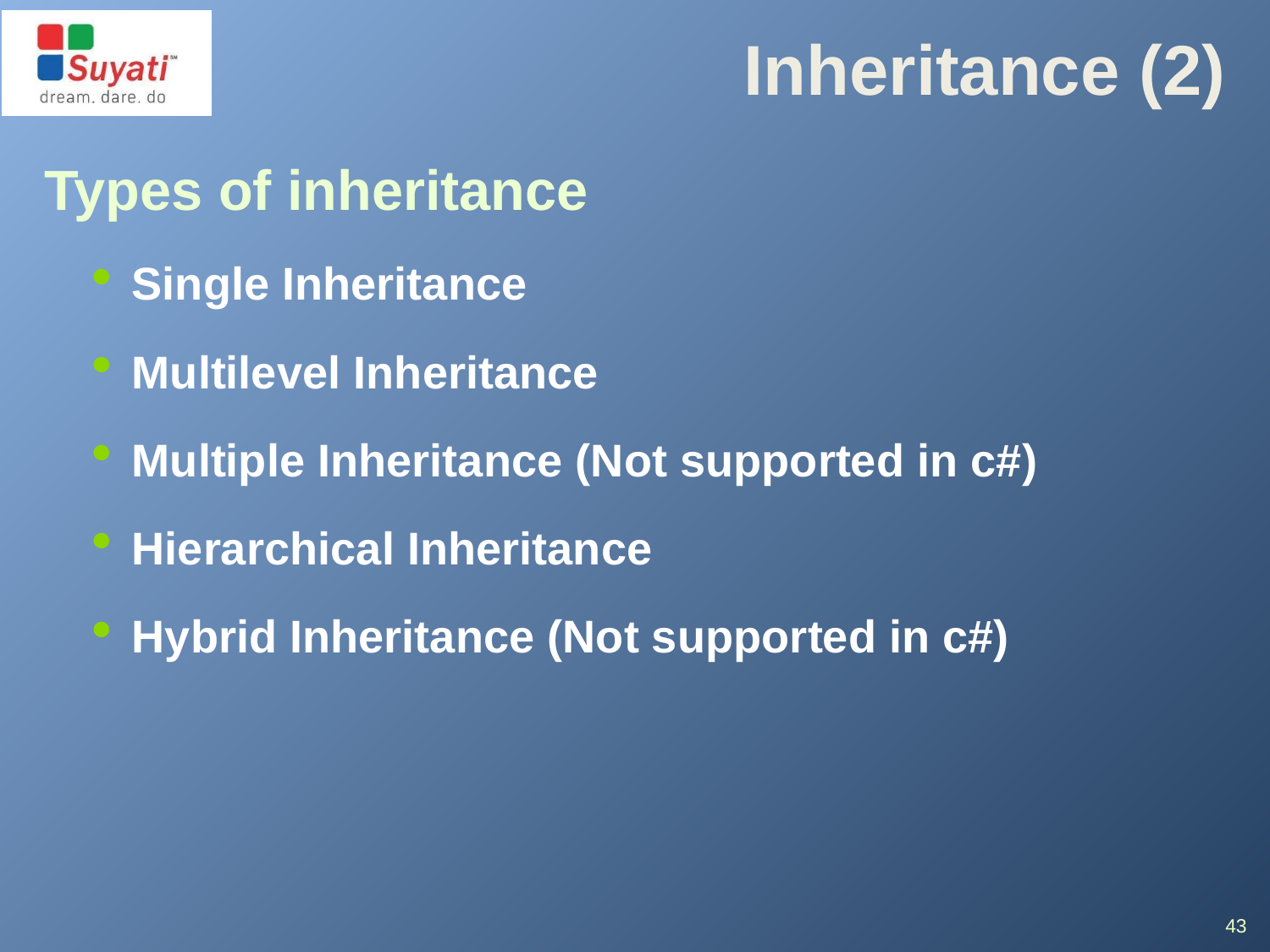

# Inheritance (2)
Types of inheritance
Single Inheritance
Multilevel Inheritance
Multiple Inheritance (Not supported in c#)
Hierarchical Inheritance
Hybrid Inheritance (Not supported in c#)
43